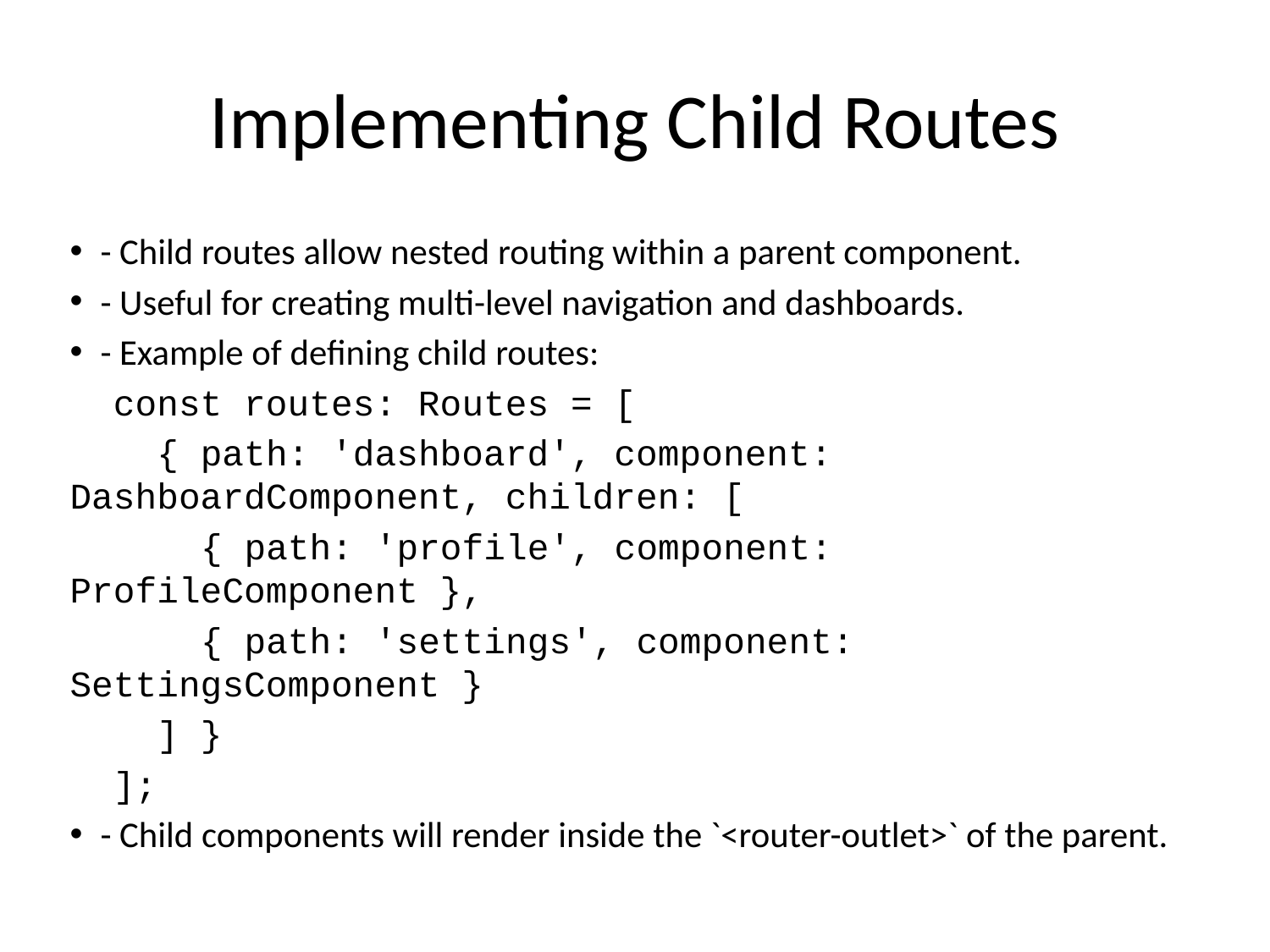

# Implementing Child Routes
- Child routes allow nested routing within a parent component.
- Useful for creating multi-level navigation and dashboards.
- Example of defining child routes:
  const routes: Routes = [
    { path: 'dashboard', component: DashboardComponent, children: [
      { path: 'profile', component: ProfileComponent },
      { path: 'settings', component: SettingsComponent }
    ] }
  ];
- Child components will render inside the `<router-outlet>` of the parent.